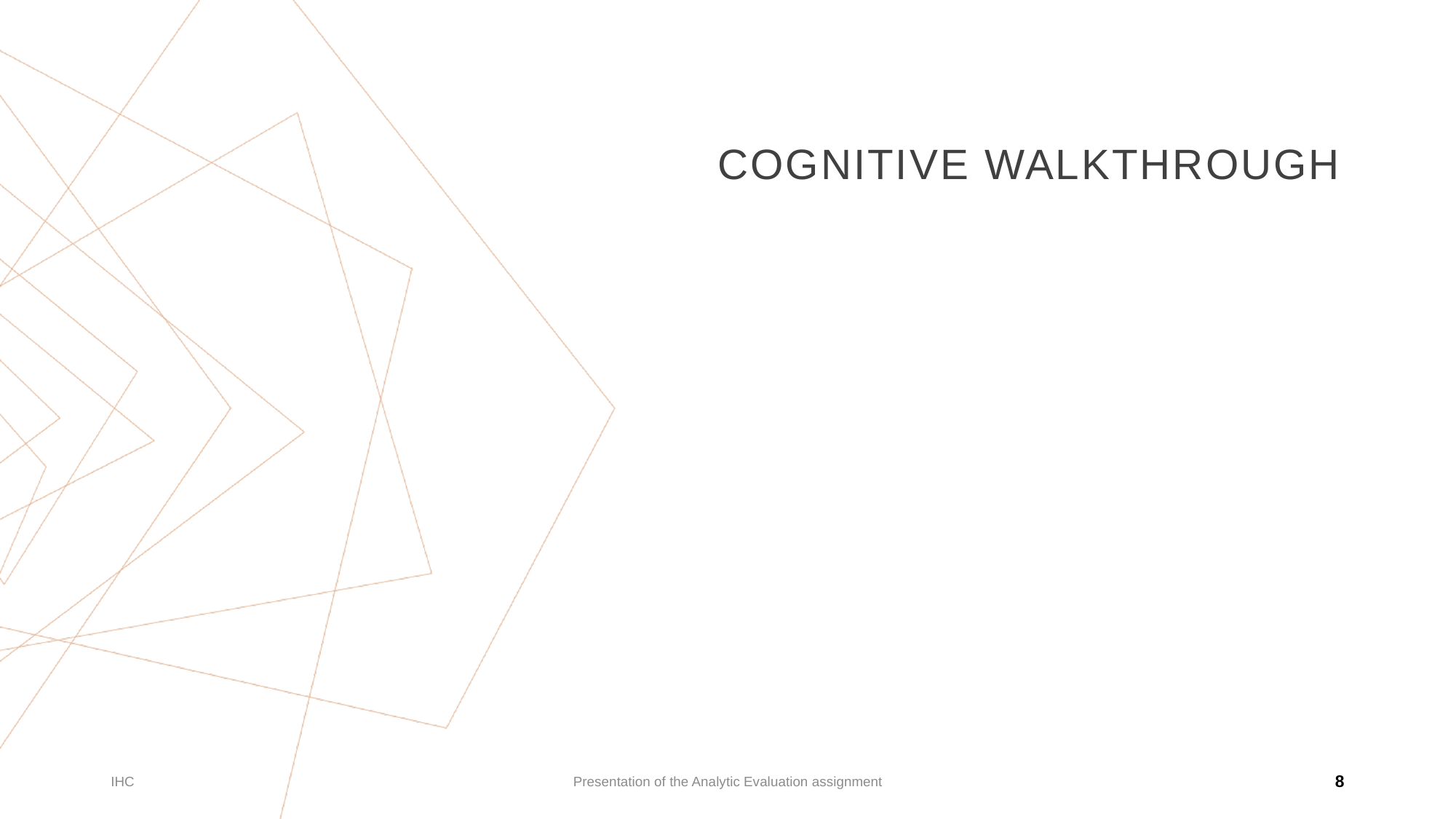

# Cognitive walkthrough
IHC
Presentation of the Analytic Evaluation assignment
8